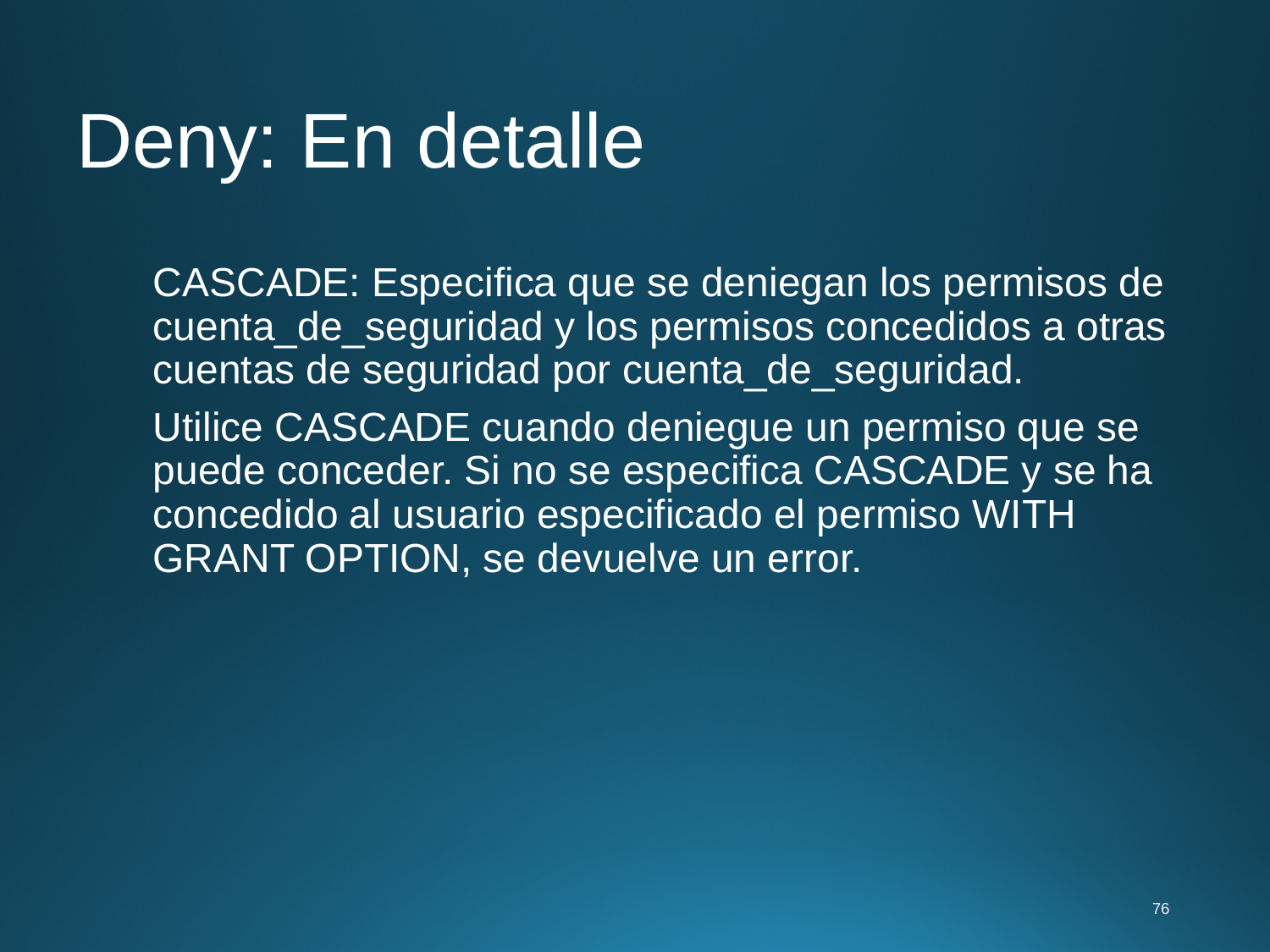

# Deny: En detalle
	CASCADE: Especifica que se deniegan los permisos de cuenta_de_seguridad y los permisos concedidos a otras cuentas de seguridad por cuenta_de_seguridad.
	Utilice CASCADE cuando deniegue un permiso que se puede conceder. Si no se especifica CASCADE y se ha concedido al usuario especificado el permiso WITH GRANT OPTION, se devuelve un error.
76